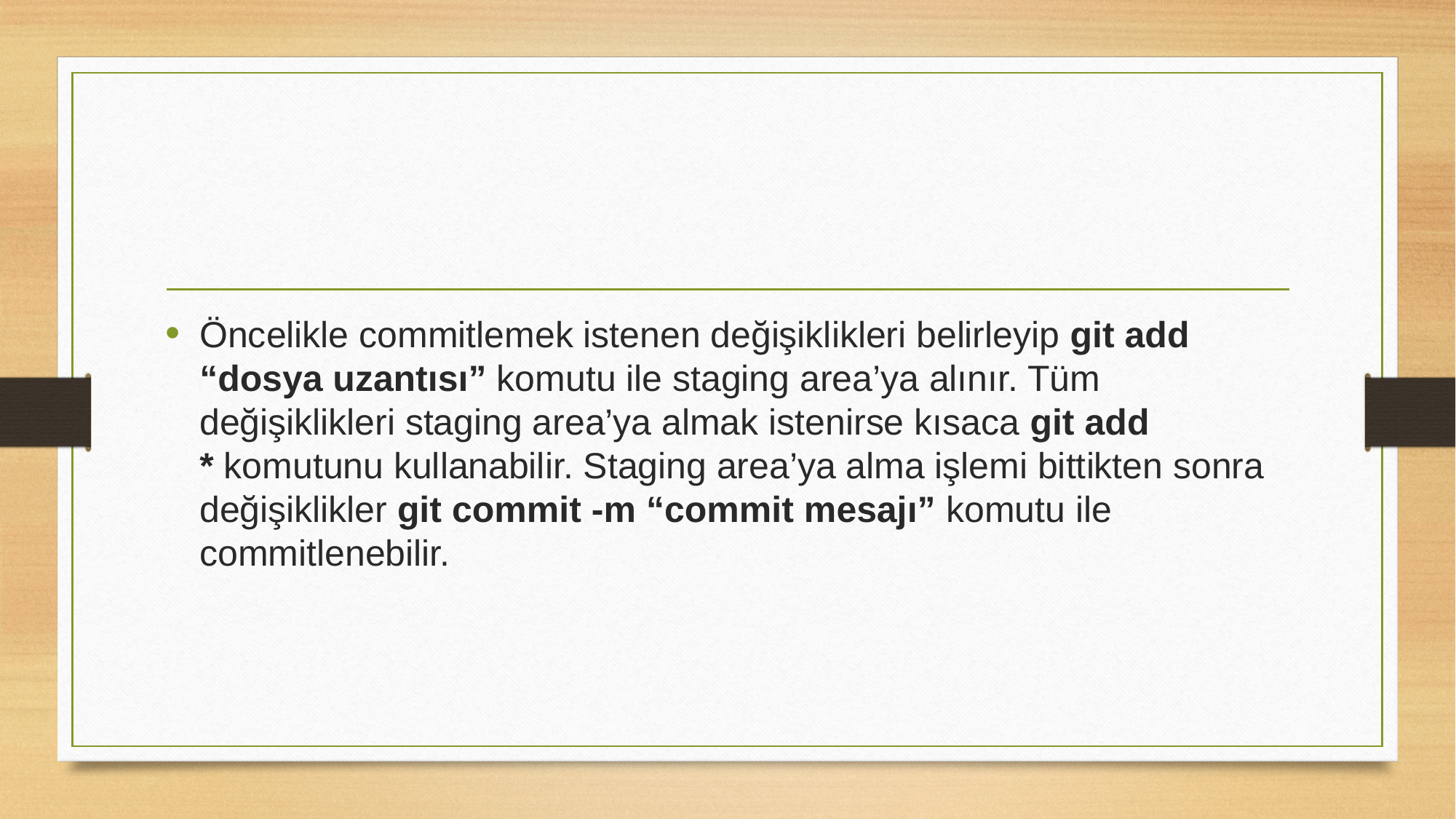

Öncelikle commitlemek istenen değişiklikleri belirleyip git add “dosya uzantısı” komutu ile staging area’ya alınır. Tüm değişiklikleri staging area’ya almak istenirse kısaca git add * komutunu kullanabilir. Staging area’ya alma işlemi bittikten sonra değişiklikler git commit -m “commit mesajı” komutu ile commitlenebilir.